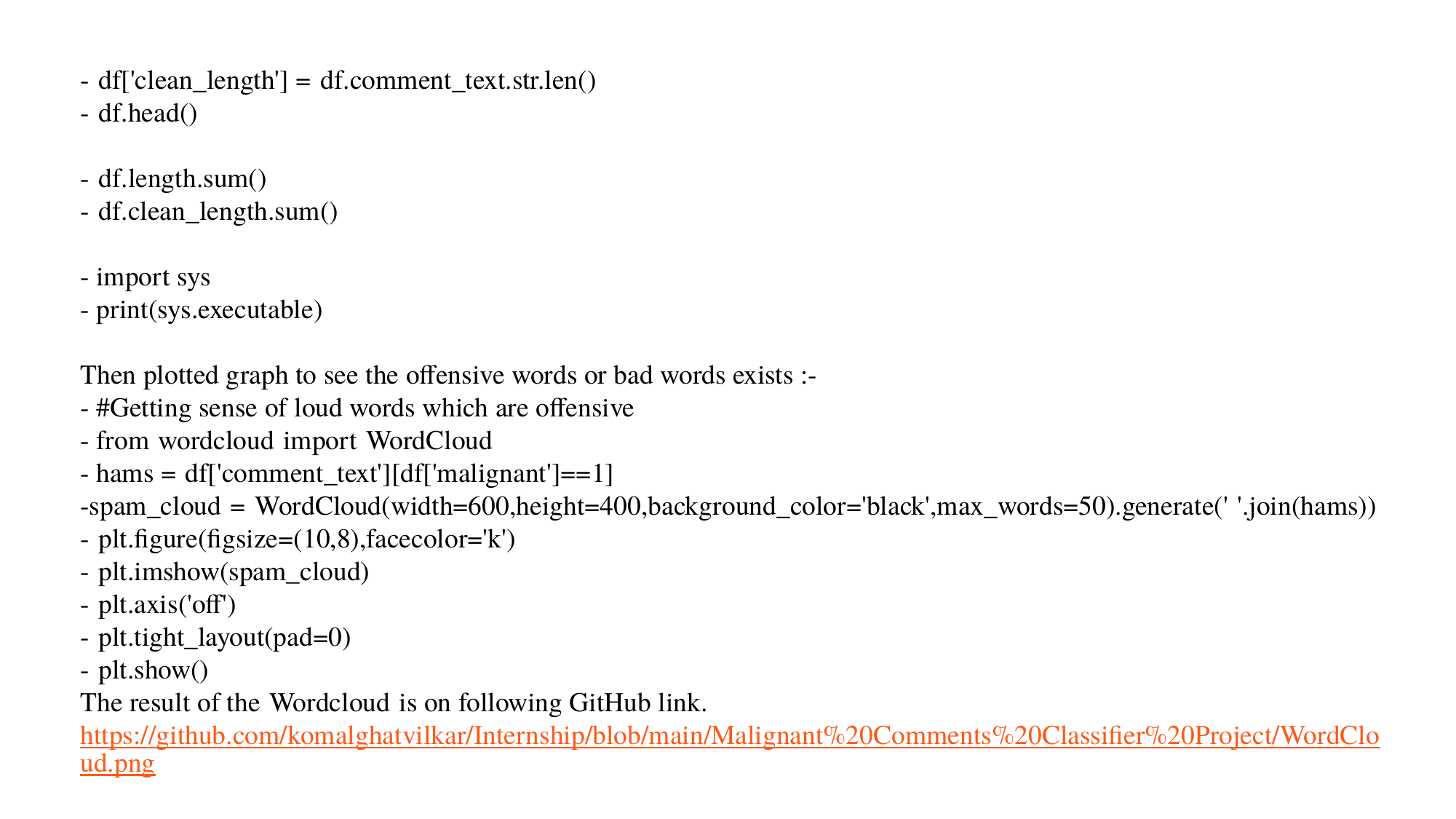

- df['clean_length'] = df.comment_text.str.len()
- df.head()

- df.length.sum()
- df.clean_length.sum()

- import sys
- print(sys.executable)

Then plotted graph to see the offensive words or bad words exists :-
- #Getting sense of loud words which are offensive
- from wordcloud import WordCloud
- hams = df['comment_text'][df['malignant']==1]
-spam_cloud = WordCloud(width=600,height=400,background_color='black',max_words=50).generate(' '.join(hams))
- plt.figure(figsize=(10,8),facecolor='k')
- plt.imshow(spam_cloud)
- plt.axis('off')
- plt.tight_layout(pad=0)
- plt.show()
The result of the Wordcloud is on following GitHub link.
https://github.com/komalghatvilkar/Internship/blob/main/Malignant%20Comments%20Classifier%20Project/WordCloud.png